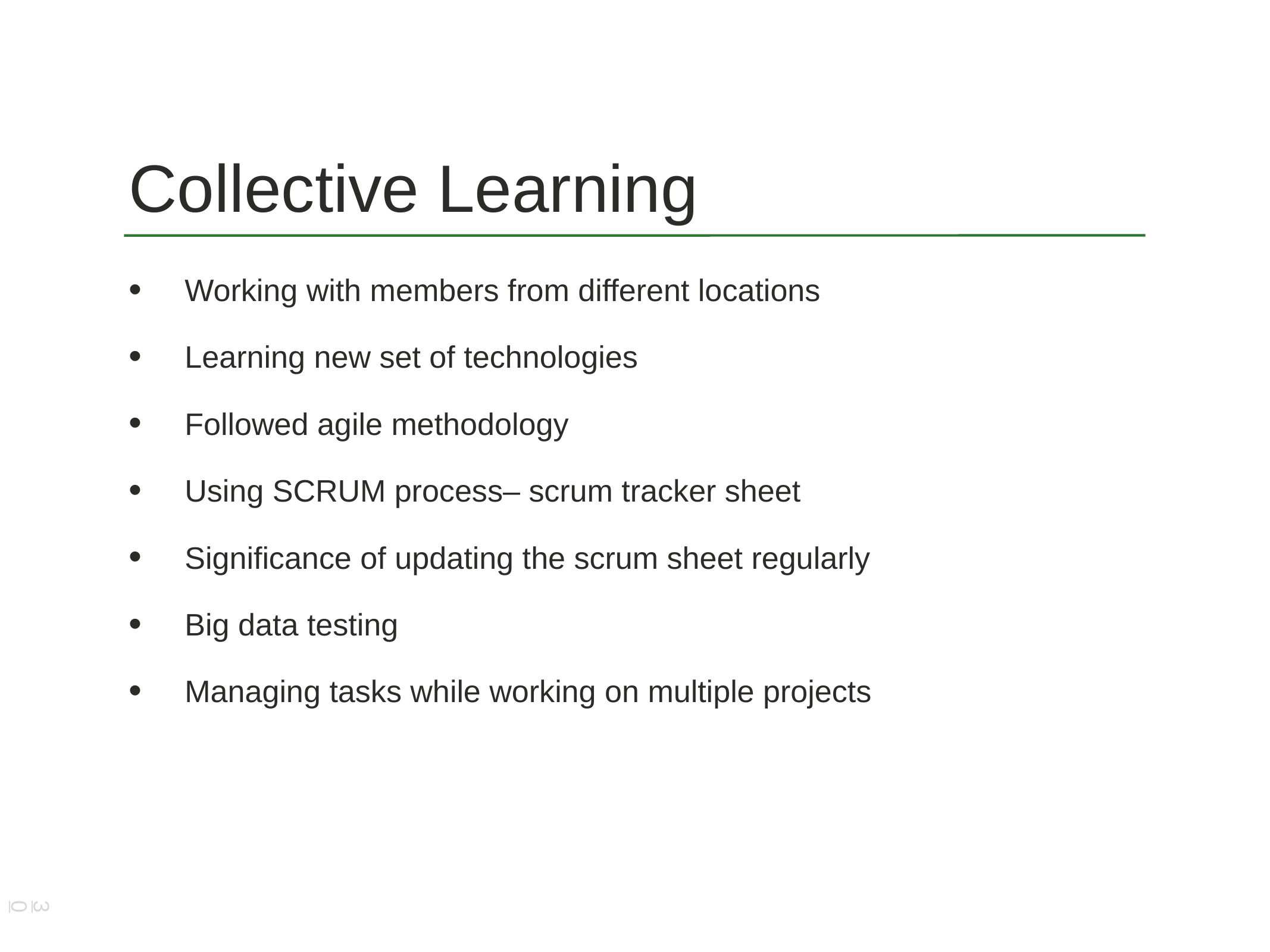

# Collective Learning
Working with members from different locations
Learning new set of technologies
Followed agile methodology
Using SCRUM process– scrum tracker sheet
Significance of updating the scrum sheet regularly
Big data testing
Managing tasks while working on multiple projects

30